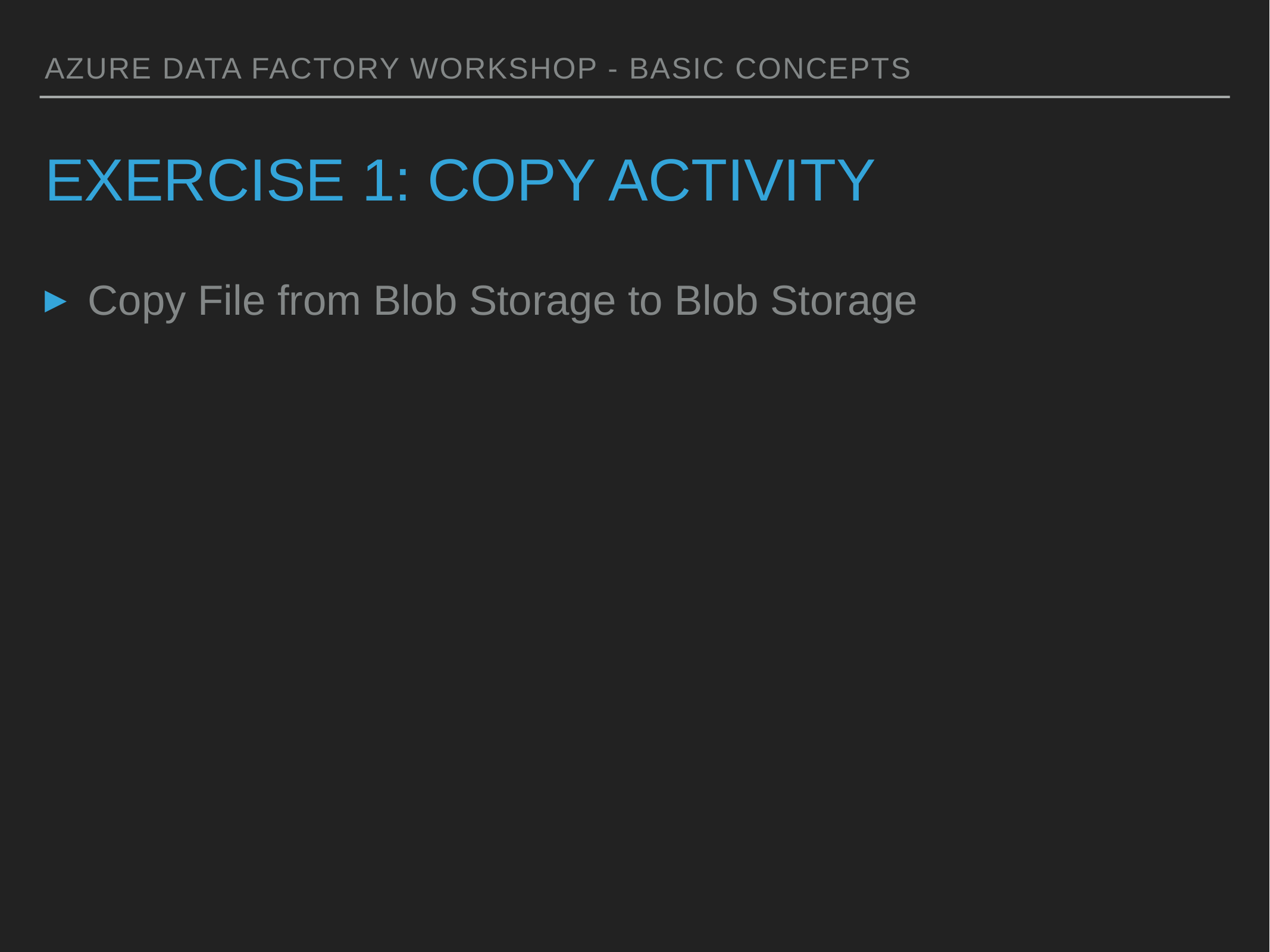

AZURE DATA FACTORY WORKSHOP - BASIC CONCEPTS
# EXERCISE 1: COPY ACTIVITY
Copy File from Blob Storage to Blob Storage